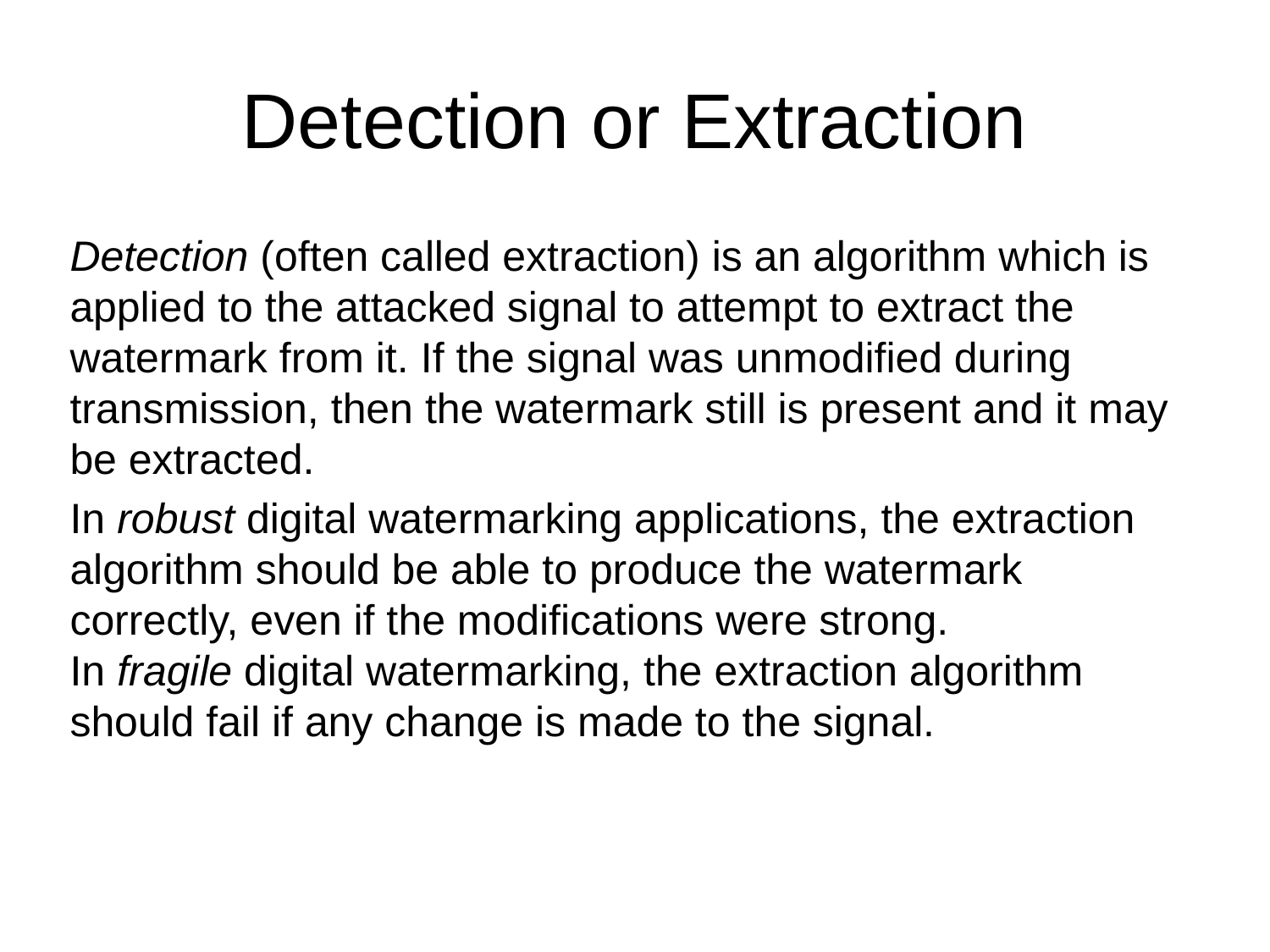

Detection or Extraction
Detection (often called extraction) is an algorithm which is applied to the attacked signal to attempt to extract the watermark from it. If the signal was unmodified during transmission, then the watermark still is present and it may be extracted.
In robust digital watermarking applications, the extraction algorithm should be able to produce the watermark correctly, even if the modifications were strong. In fragile digital watermarking, the extraction algorithm should fail if any change is made to the signal.